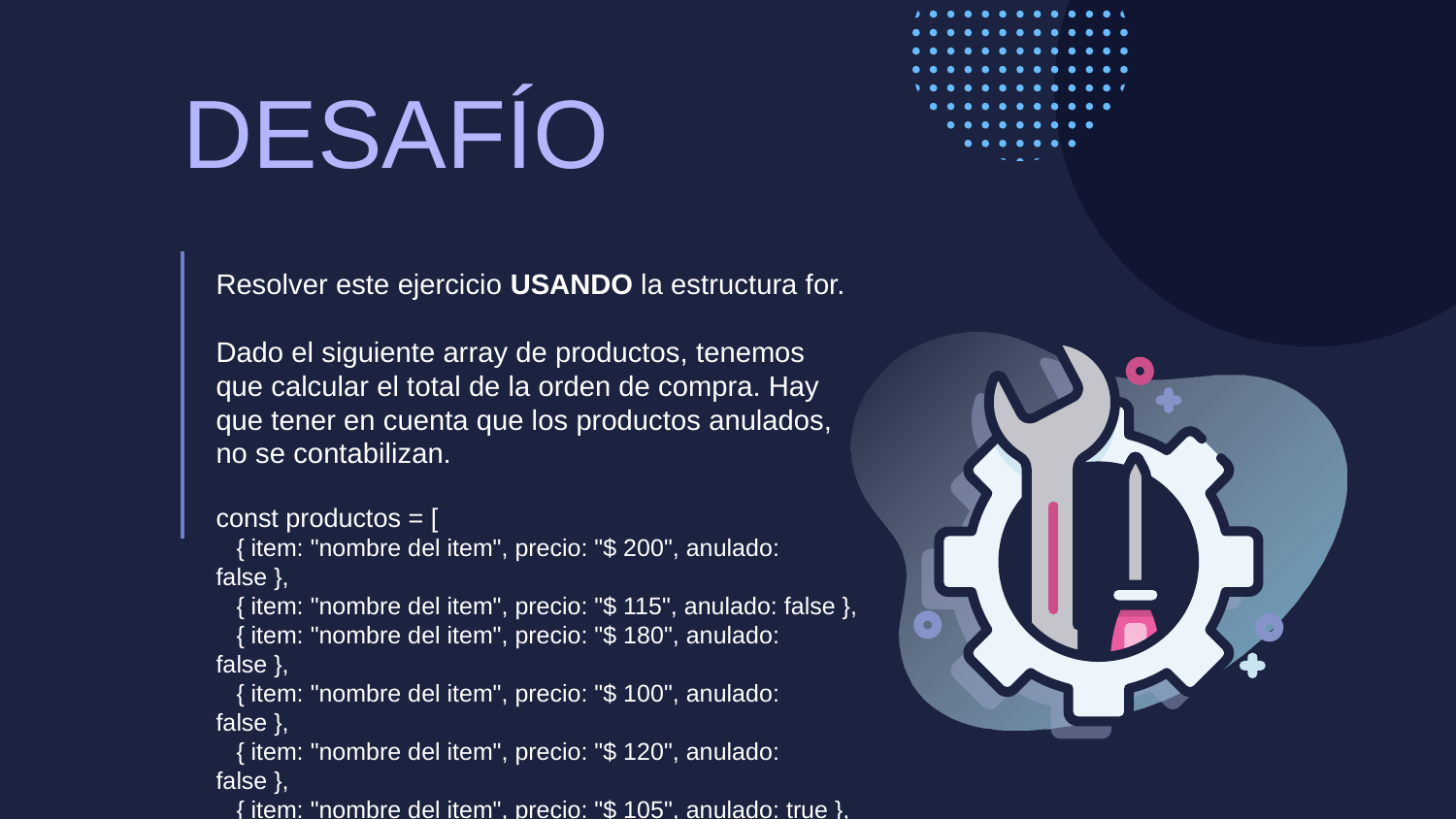

DESAFÍO
Resolver este ejercicio USANDO la estructura for.

Dado el siguiente array de productos, tenemos que calcular el total de la orden de compra. Hay que tener en cuenta que los productos anulados, no se contabilizan.

const productos = [
   { item: "nombre del item", precio: "$ 200", anulado: false },
   { item: "nombre del item", precio: "$ 115", anulado: false },
   { item: "nombre del item", precio: "$ 180", anulado: false },
   { item: "nombre del item", precio: "$ 100", anulado: false },
   { item: "nombre del item", precio: "$ 120", anulado: false },
   { item: "nombre del item", precio: "$ 105", anulado: true },
   { item: "nombre del item", precio: "$ 150", anulado: true },
];